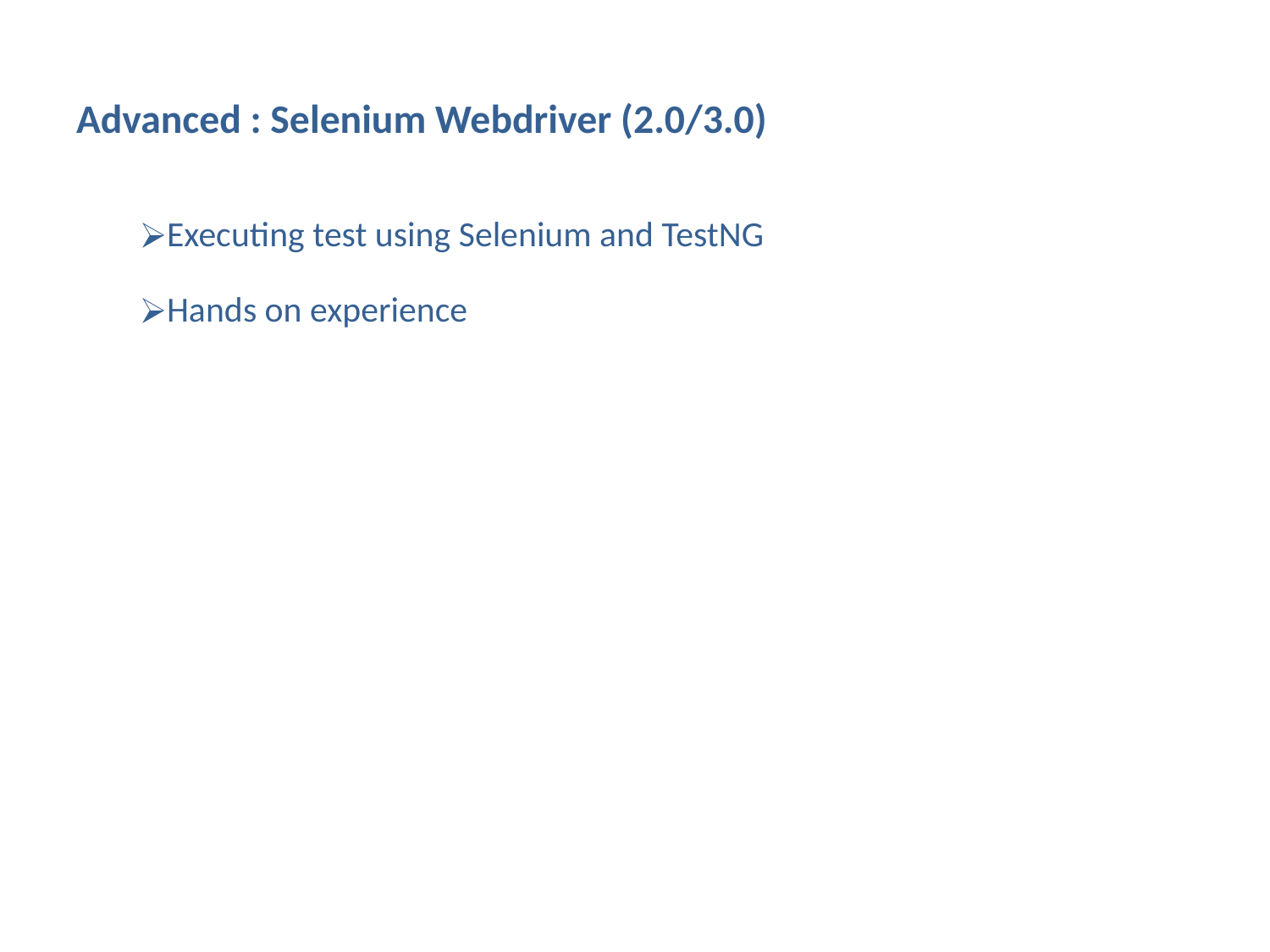

# Advanced : Selenium Webdriver (2.0/3.0)

Executing test using Selenium and TestNG
Hands on experience